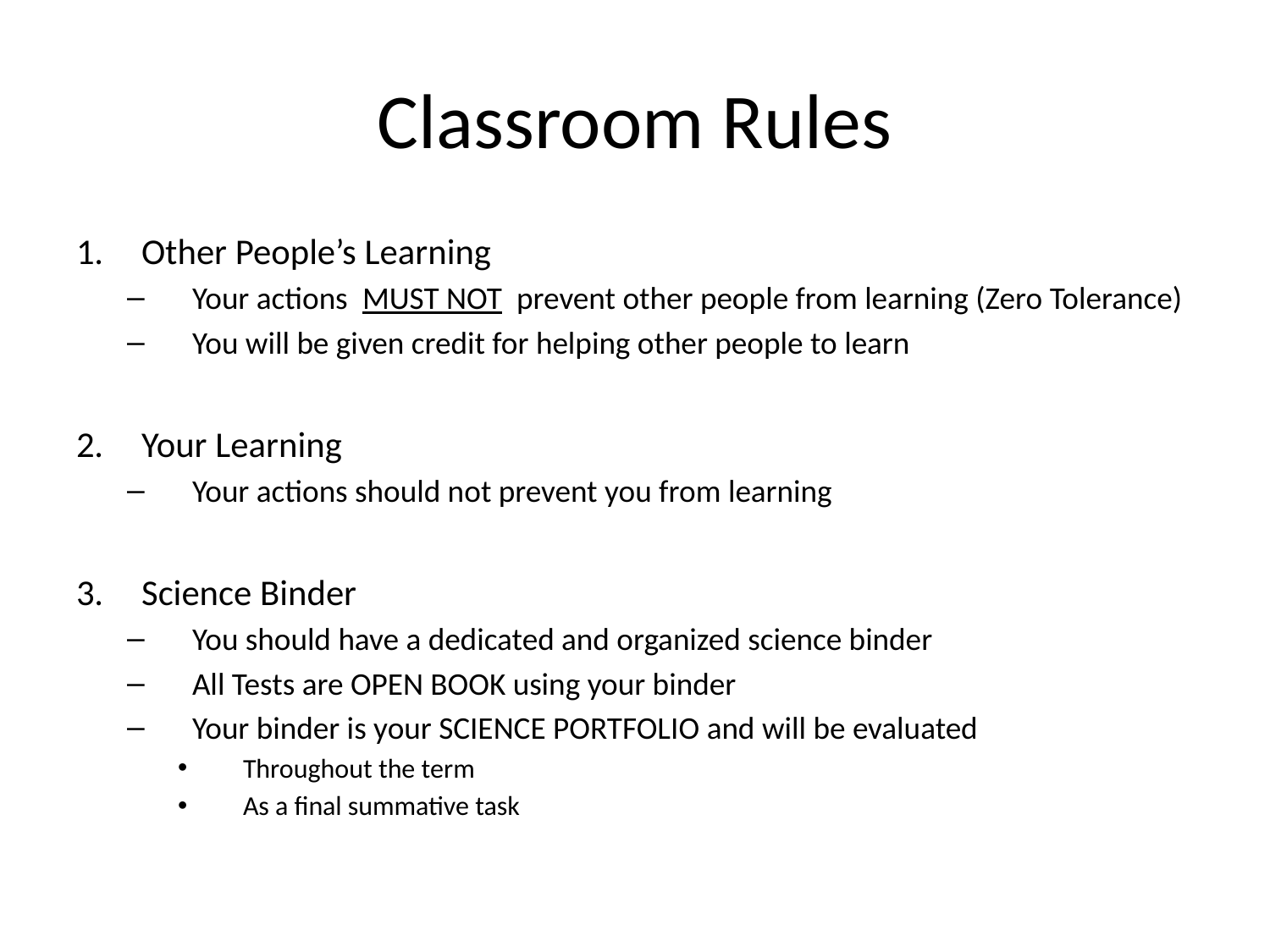

# Classroom Rules
Other People’s Learning
Your actions  MUST NOT  prevent other people from learning (Zero Tolerance)
You will be given credit for helping other people to learn

Your Learning
Your actions should not prevent you from learning

Science Binder
You should have a dedicated and organized science binder
All Tests are OPEN BOOK using your binder
Your binder is your SCIENCE PORTFOLIO and will be evaluated
Throughout the term
As a final summative task